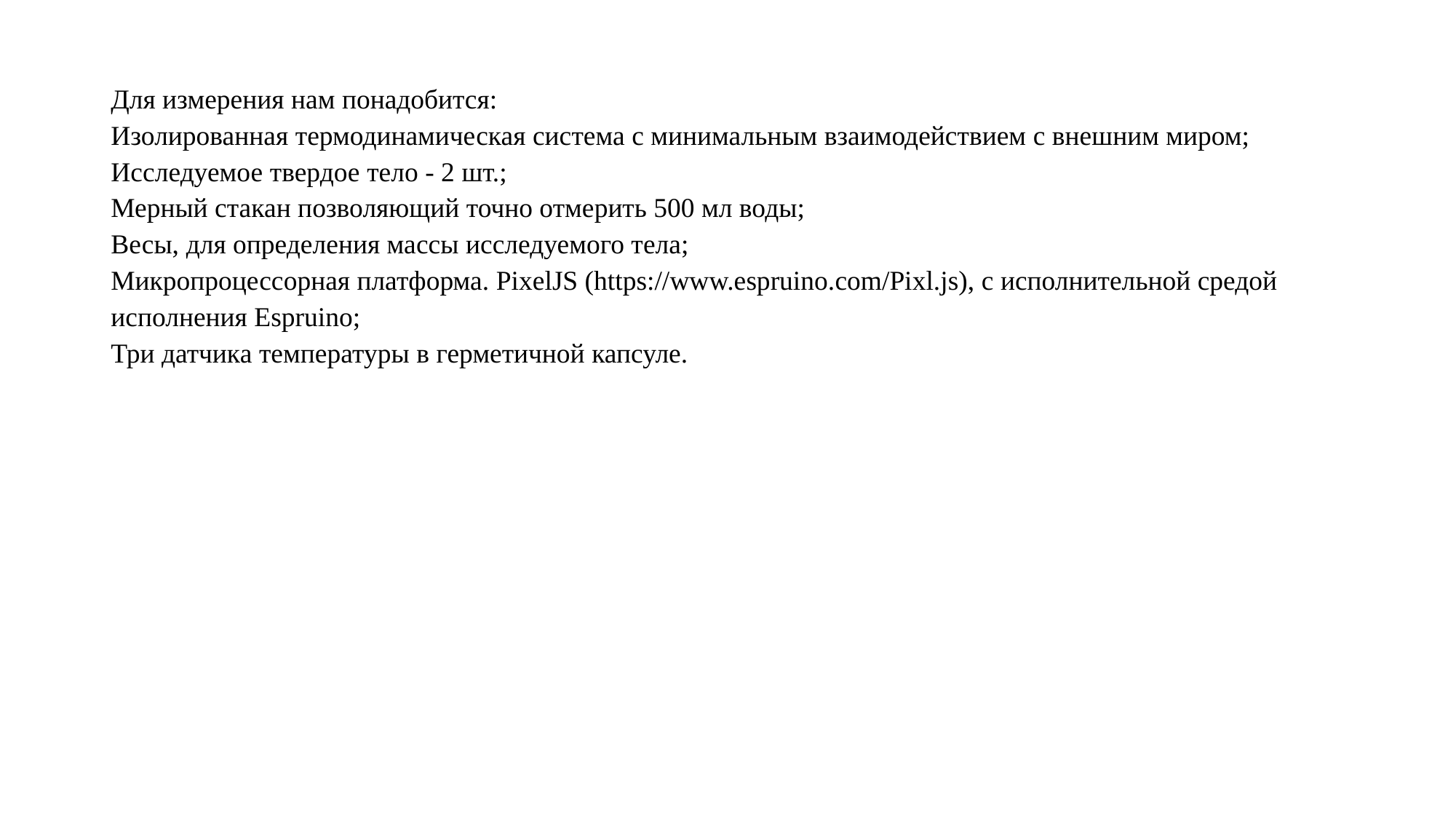

# Для измерения нам понадобится: Изолированная термодинамическая система с минимальным взаимодействием с внешним миром; Исследуемое твердое тело - 2 шт.; Мерный стакан позволяющий точно отмерить 500 мл воды; Весы, для определения массы исследуемого тела; Микропроцессорная платформа. PixelJS (https://www.espruino.com/Pixl.js), с исполнительной средой исполнения Espruino; Три датчика температуры в герметичной капсуле.